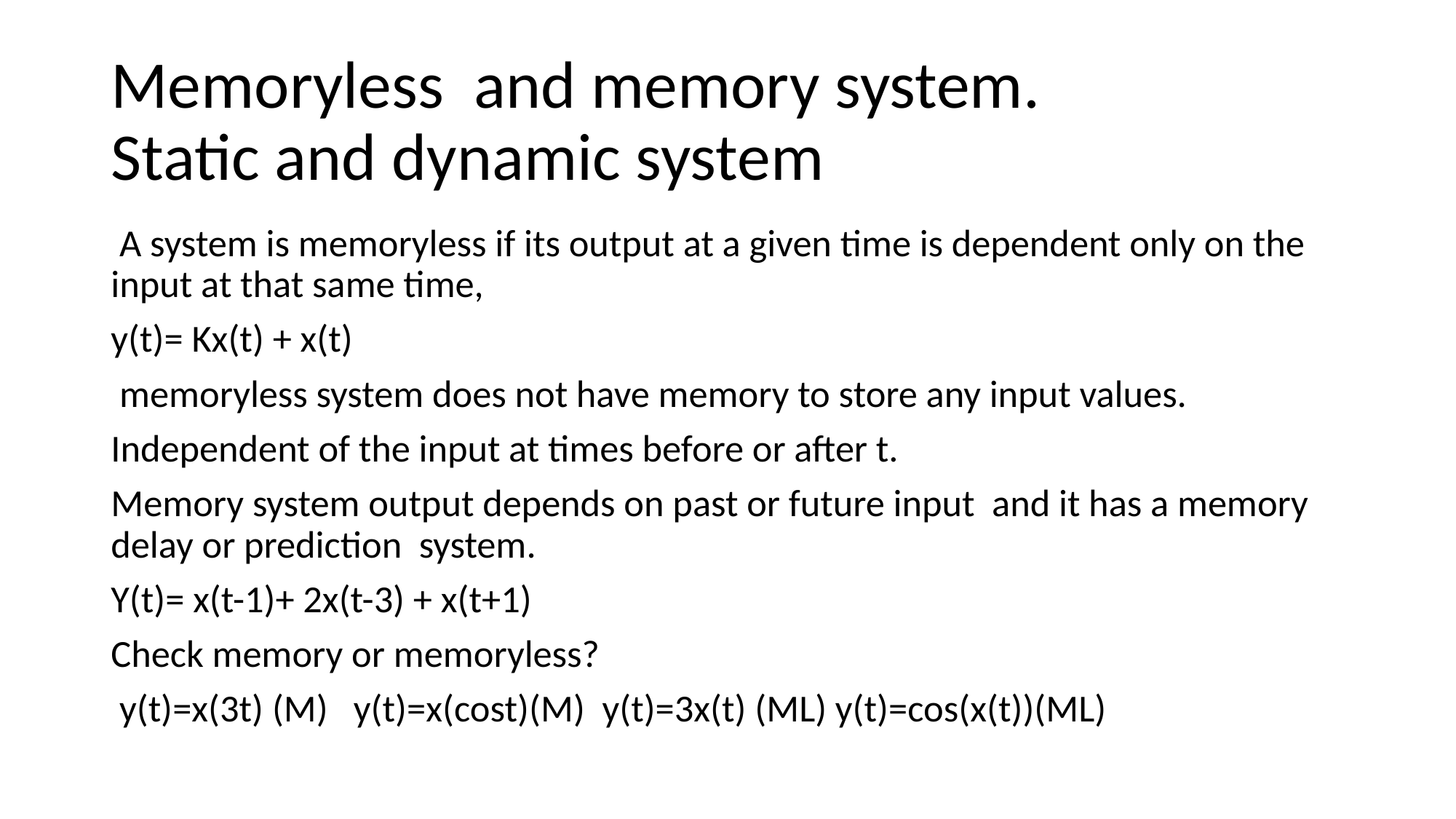

# Memoryless  and memory system. Static and dynamic system
 A system is memoryless if its output at a given time is dependent only on the input at that same time,
y(t)= Kx(t) + x(t)
 memoryless system does not have memory to store any input values.
Independent of the input at times before or after t.
Memory system output depends on past or future input  and it has a memory  delay or prediction  system.
Y(t)= x(t-1)+ 2x(t-3) + x(t+1)
Check memory or memoryless?
 y(t)=x(3t) (M)   y(t)=x(cost)(M)  y(t)=3x(t) (ML) y(t)=cos(x(t))(ML)